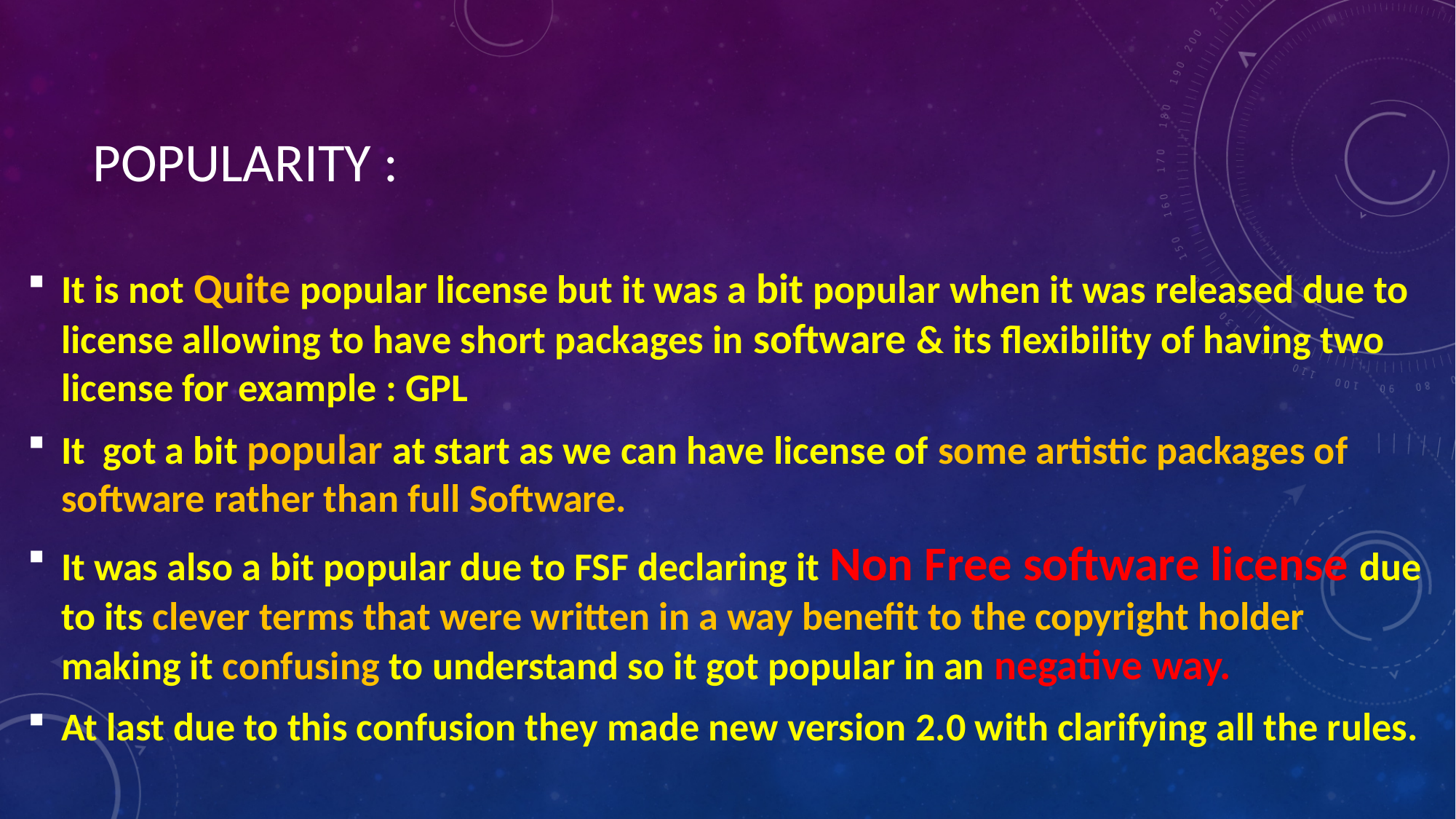

# Popularity :
It is not Quite popular license but it was a bit popular when it was released due to license allowing to have short packages in software & its flexibility of having two license for example : GPL
It  got a bit popular at start as we can have license of some artistic packages of software rather than full Software.
It was also a bit popular due to FSF declaring it Non Free software license due to its clever terms that were written in a way benefit to the copyright holder  making it confusing to understand so it got popular in an negative way.
At last due to this confusion they made new version 2.0 with clarifying all the rules.